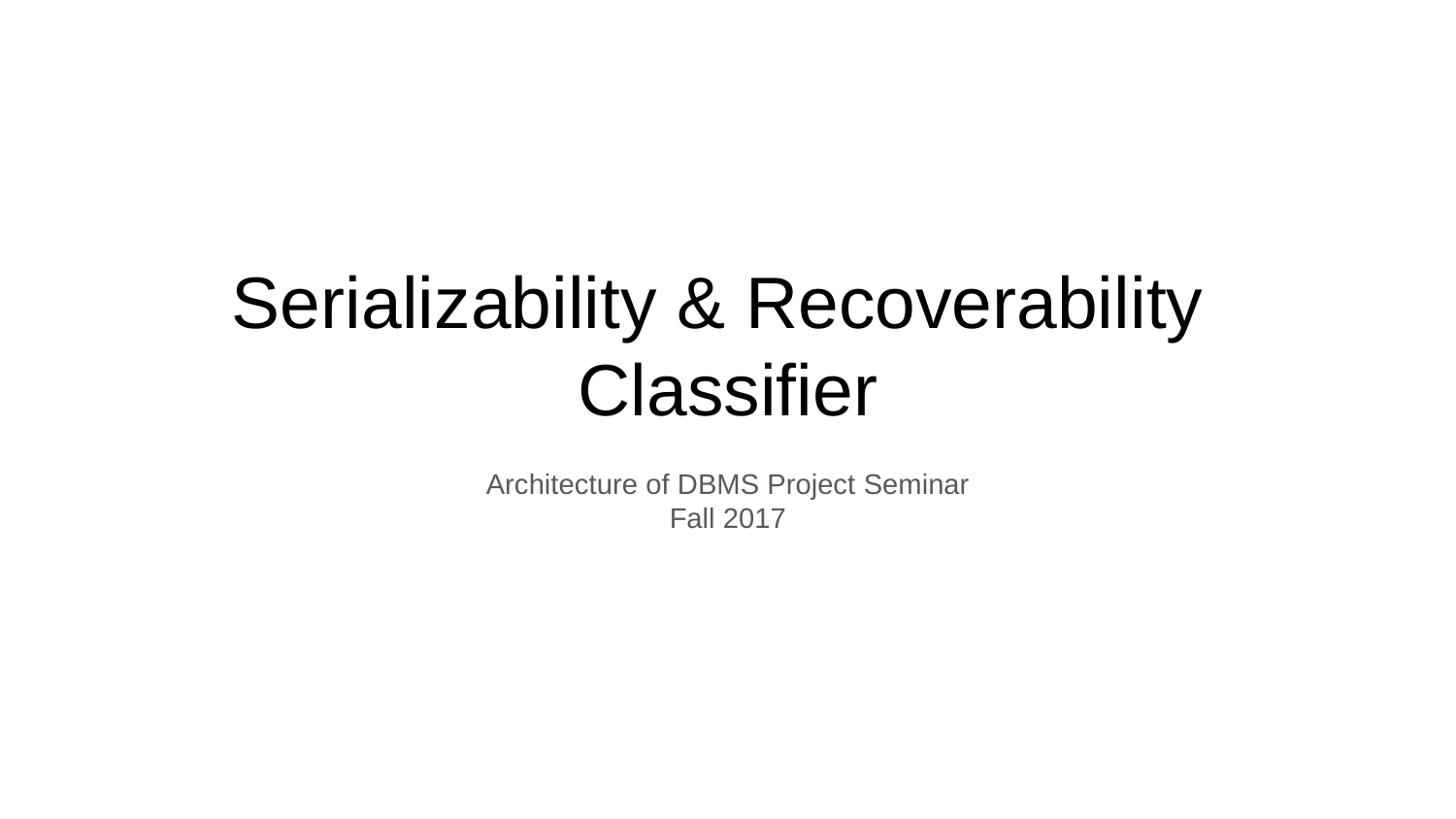

# Serializability & Recoverability
Classifier
Architecture of DBMS Project Seminar
Fall 2017